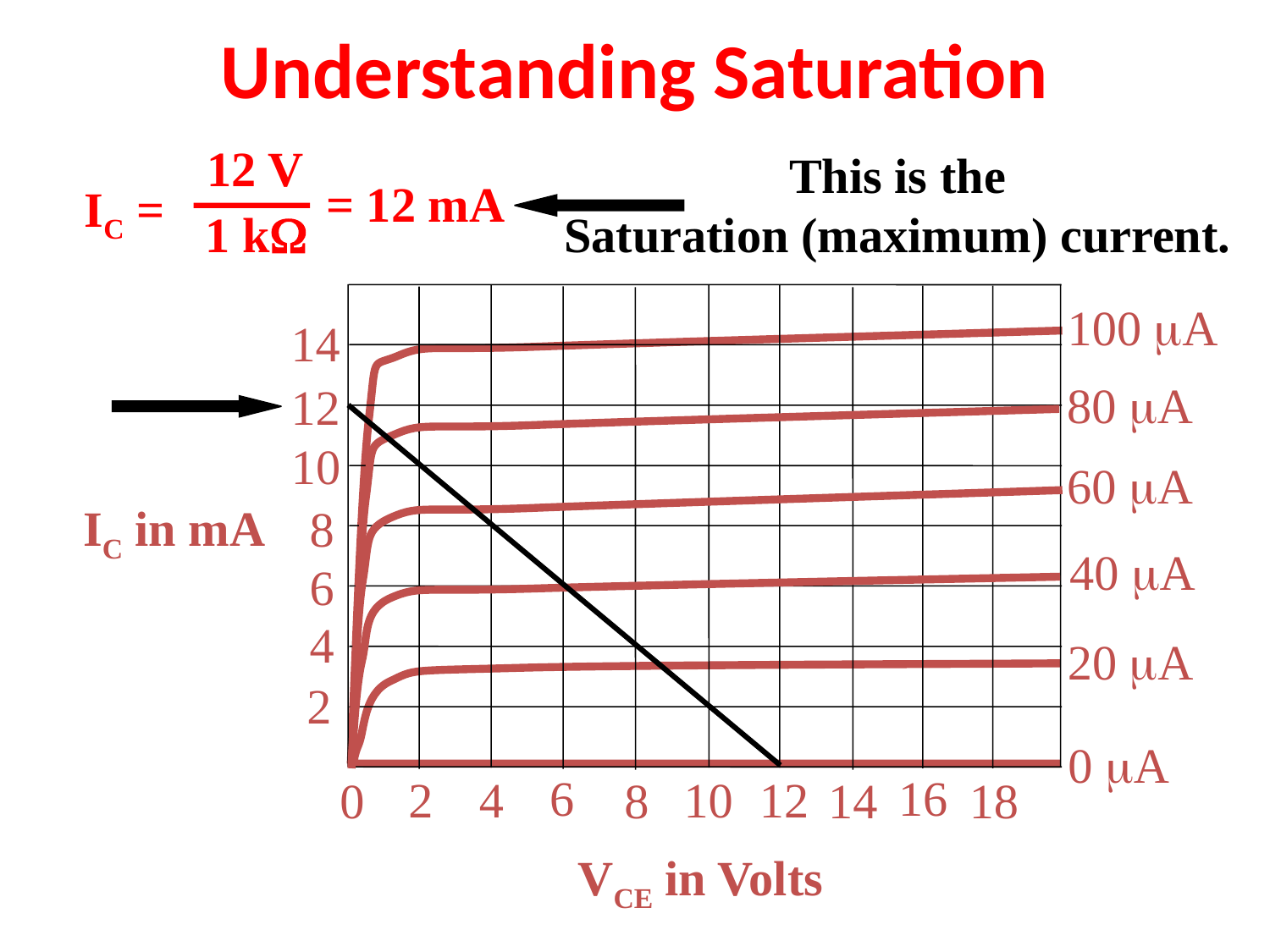

Understanding Saturation
12 V
IC =
1 kΩ

This is the
Saturation (maximum) current.
= 12 mA

100 μA

14
80 μA

12

10
60 μA

IC in mA
8
40 μA

6
4
20 μA

2
0 μA

6
16
2
4
10
12
0
14
18
8
VCE in Volts